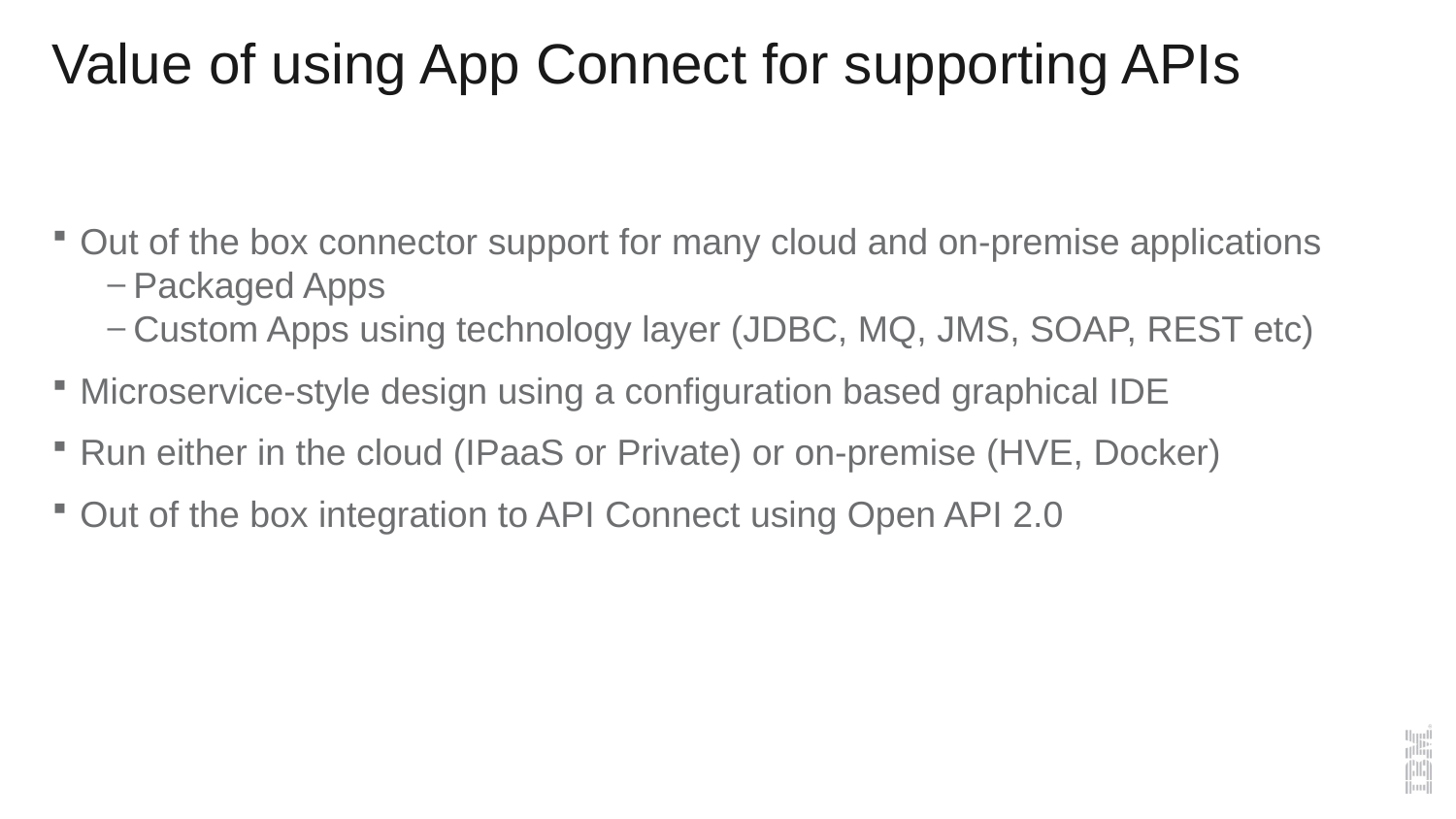

# Value of using App Connect for supporting APIs
Out of the box connector support for many cloud and on-premise applications
Packaged Apps
Custom Apps using technology layer (JDBC, MQ, JMS, SOAP, REST etc)
Microservice-style design using a configuration based graphical IDE
Run either in the cloud (IPaaS or Private) or on-premise (HVE, Docker)
Out of the box integration to API Connect using Open API 2.0